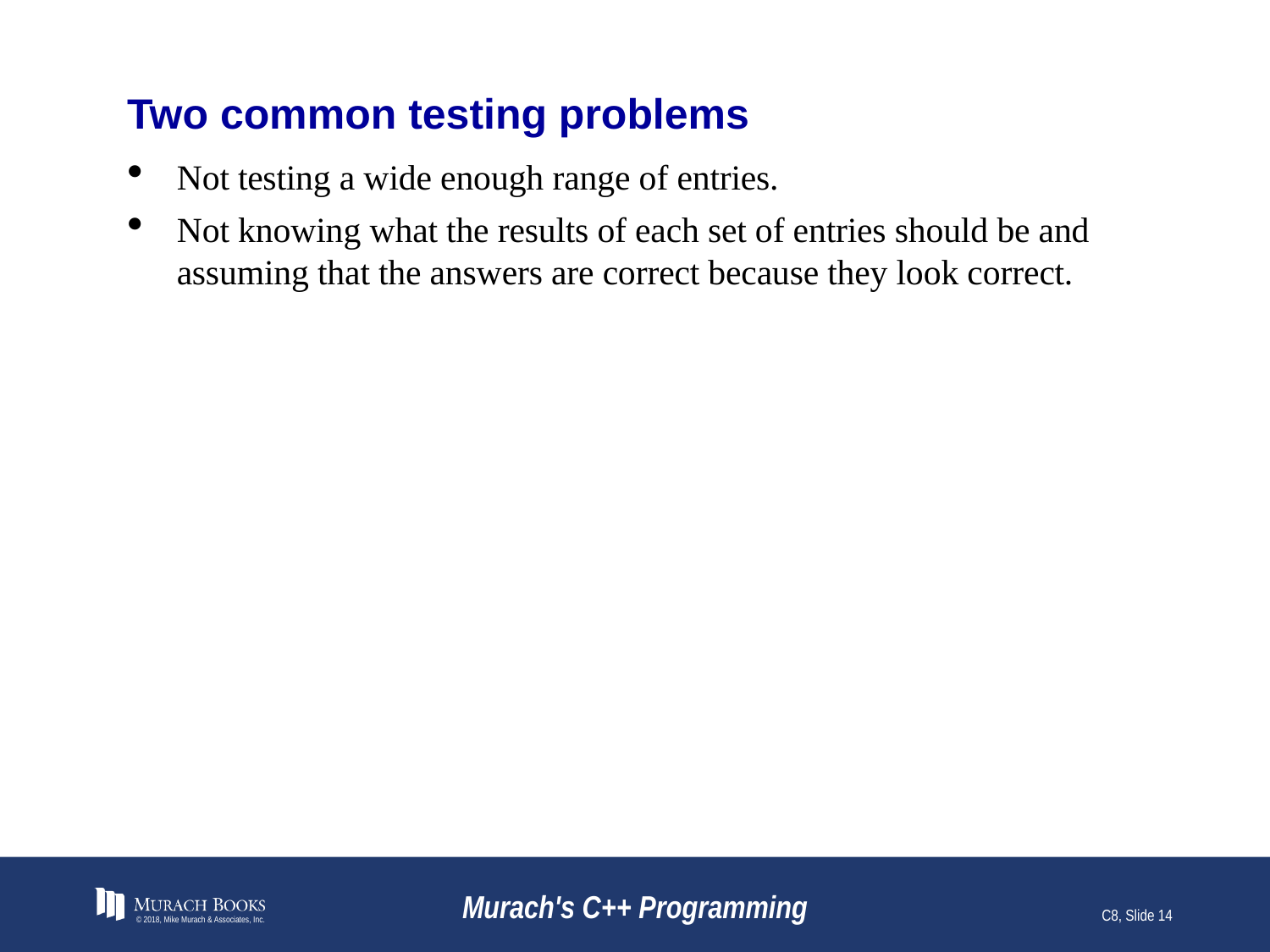

# Two common testing problems
Not testing a wide enough range of entries.
Not knowing what the results of each set of entries should be and assuming that the answers are correct because they look correct.

© 2018, Mike Murach & Associates, Inc.
Murach's C++ Programming

C8, Slide 14